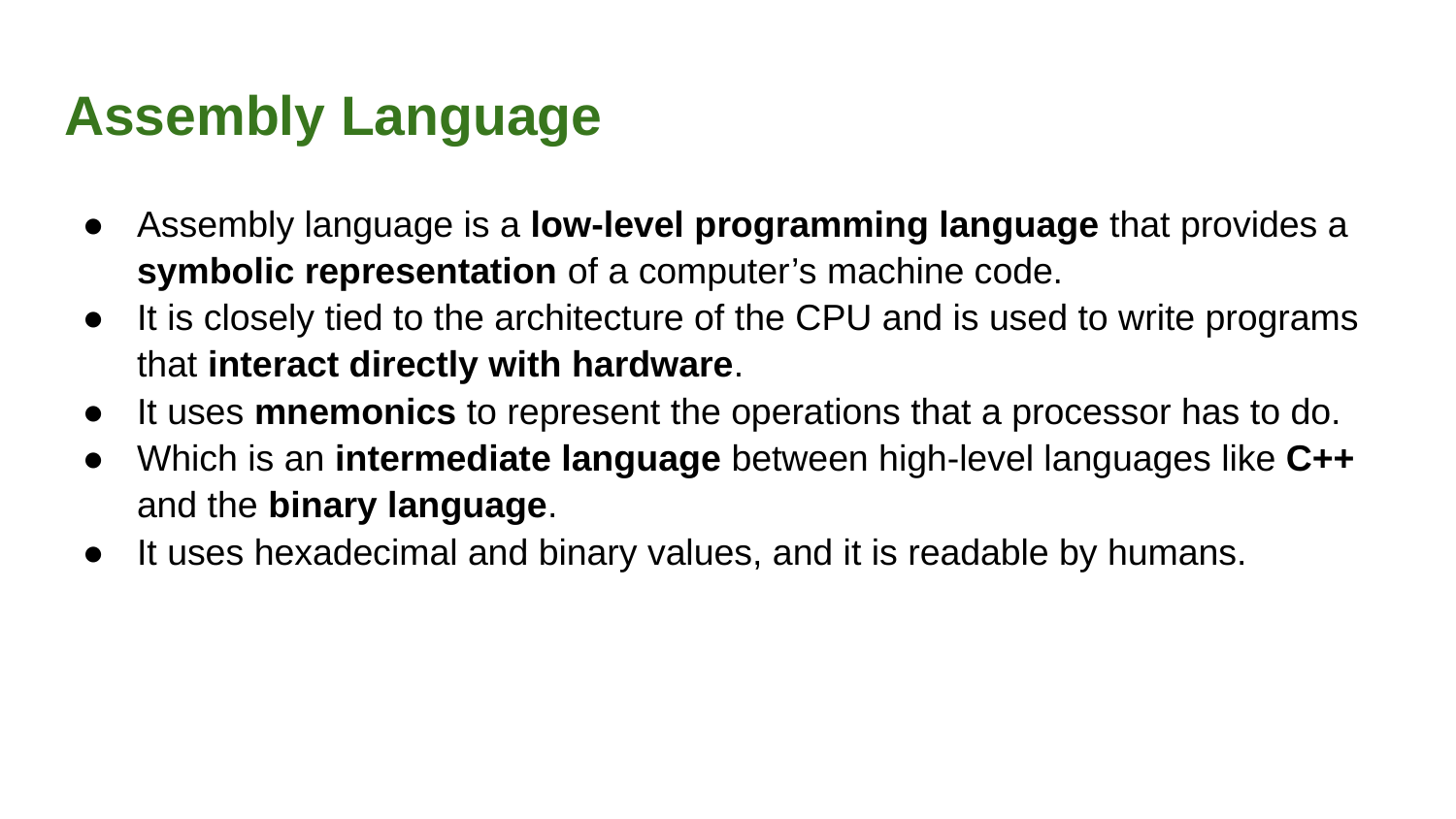

# Assembly Language
Assembly language is a low-level programming language that provides a symbolic representation of a computer’s machine code.
It is closely tied to the architecture of the CPU and is used to write programs that interact directly with hardware.
It uses mnemonics to represent the operations that a processor has to do.
Which is an intermediate language between high-level languages like C++ and the binary language.
It uses hexadecimal and binary values, and it is readable by humans.